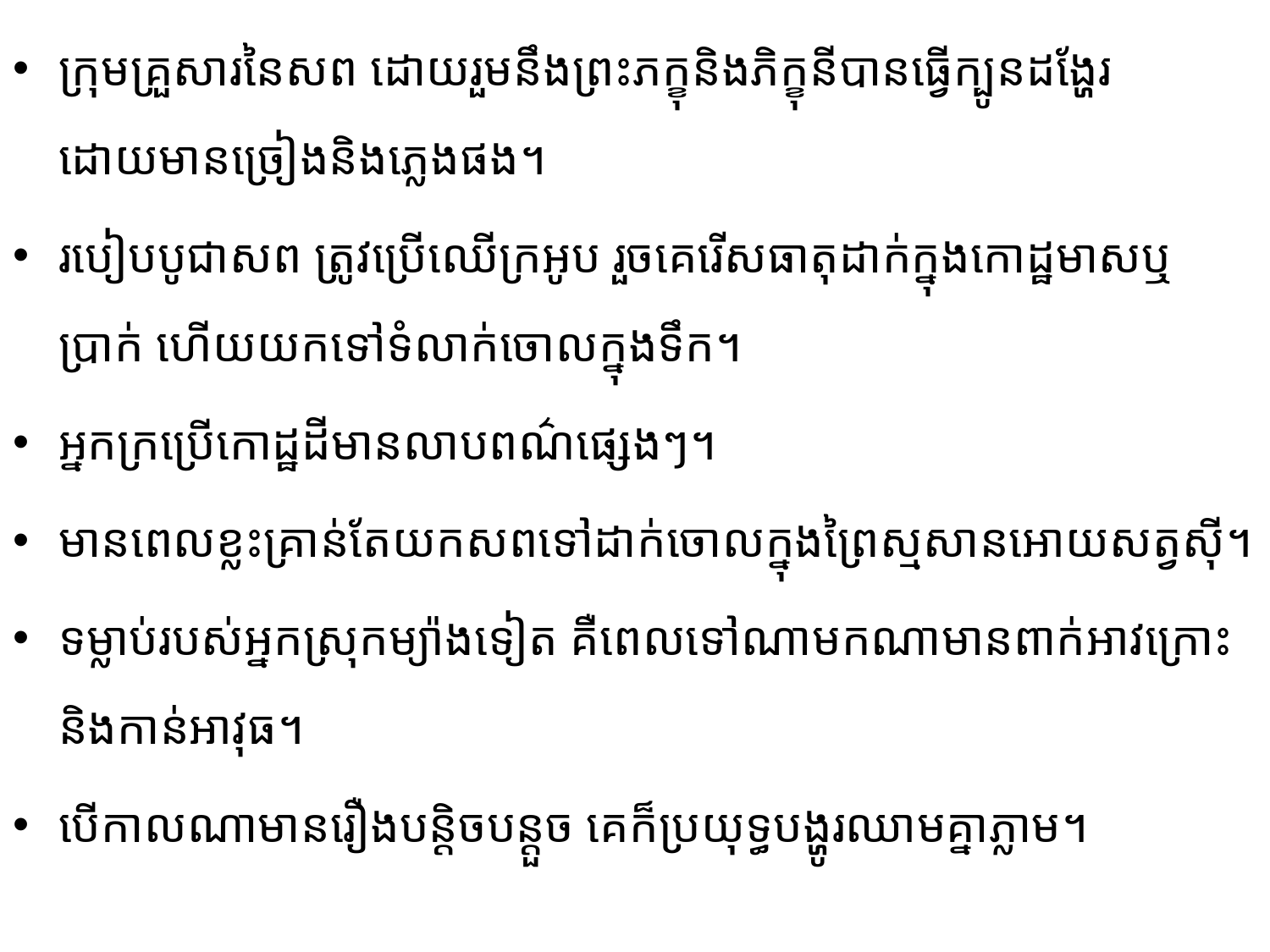

ក្រុមគ្រួសារនៃសព ដោយរួមនឹងព្រះភក្ខុនិងភិក្ខុនីបានធ្វើក្បូនដង្ហែរ ដោយមានច្រៀងនិងភ្លេងផង។
របៀប​បូជា​សព ត្រូវប្រើឈើក្រអូប រួចគេរើសធាតុដាក់ក្នុងកោដ្ឋមាស​ឬប្រាក់​ ហើយយកទៅទំលាក់​ចោល​ក្នុង​ទឹក​។
អ្នកក្រ​ប្រើកោដ្ឋដីមានលាបពណ៌ផ្សេងៗ។
មានពេលខ្លះគ្រាន់តែយកសពទៅដាក់ចោលក្នុងព្រៃស្មសានអោយសត្វស៊ី។
ទម្លាប់របស់អ្នកស្រុកម្យ៉ាងទៀត គឺពេលទៅណាមកណាមានពាក់អាវក្រោះនិងកាន់អាវុធ។
បើកាល​ណាមានរឿងបន្ដិចបន្ដួច គេក៏ប្រយុទ្ធបង្ហូរឈាមគ្នាភ្លាម។